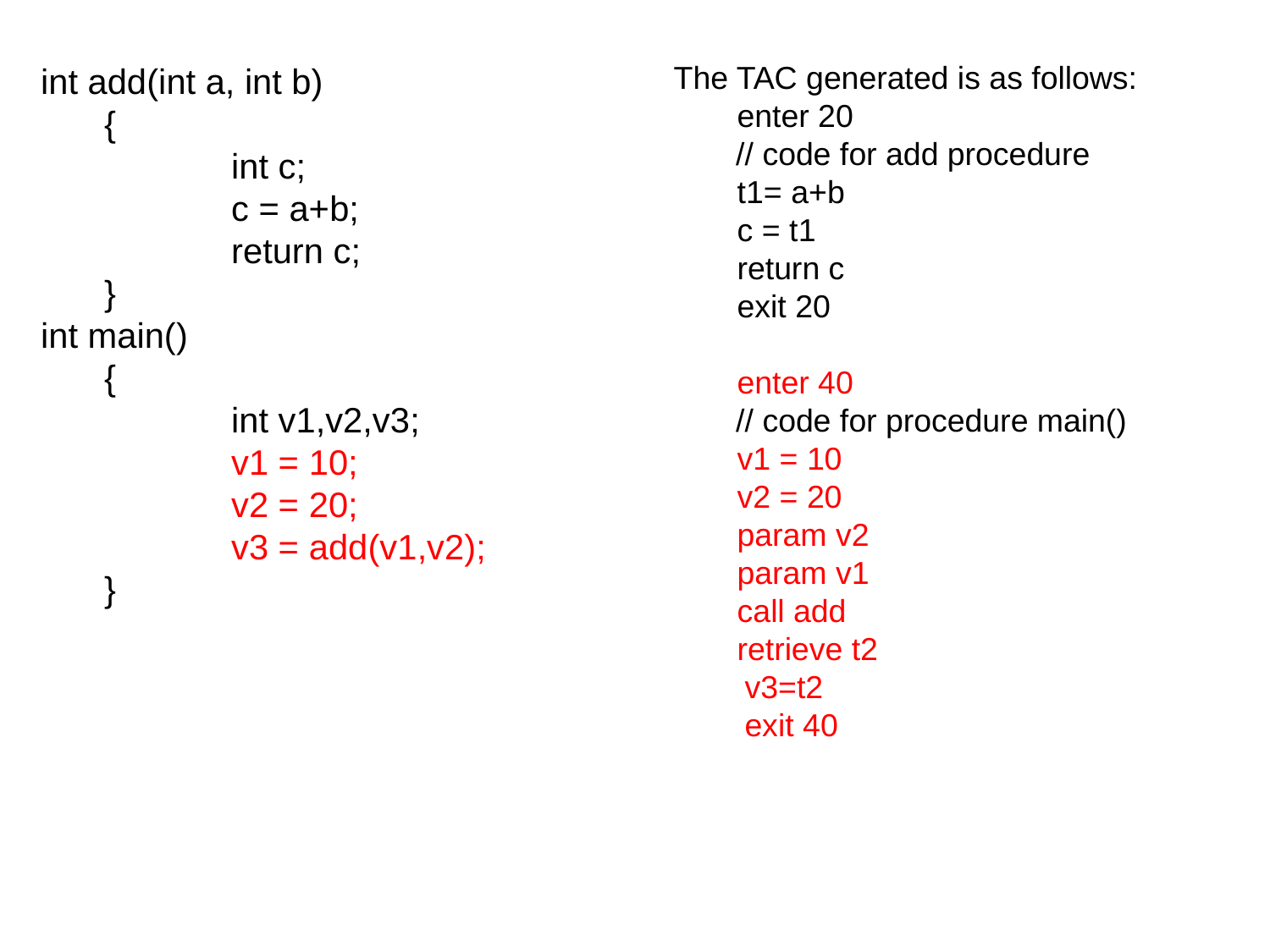

int add(int a, int b)
	{
		int c;
		c = a+b;
		return c;
	}
int main()
	{
		int v1,v2,v3;
		v1 = 10;
		v2 = 20;
		v3 = add(v1,v2);
	}

The TAC generated is as follows:
	enter 20
       // code for add procedure
	t1= a+b
	c = t1
	return c
	exit 20

	enter 40
       // code for procedure main()
	v1 = 10
	v2 = 20
	param v2
	param v1
	call add
	retrieve t2
        v3=t2
        exit 40